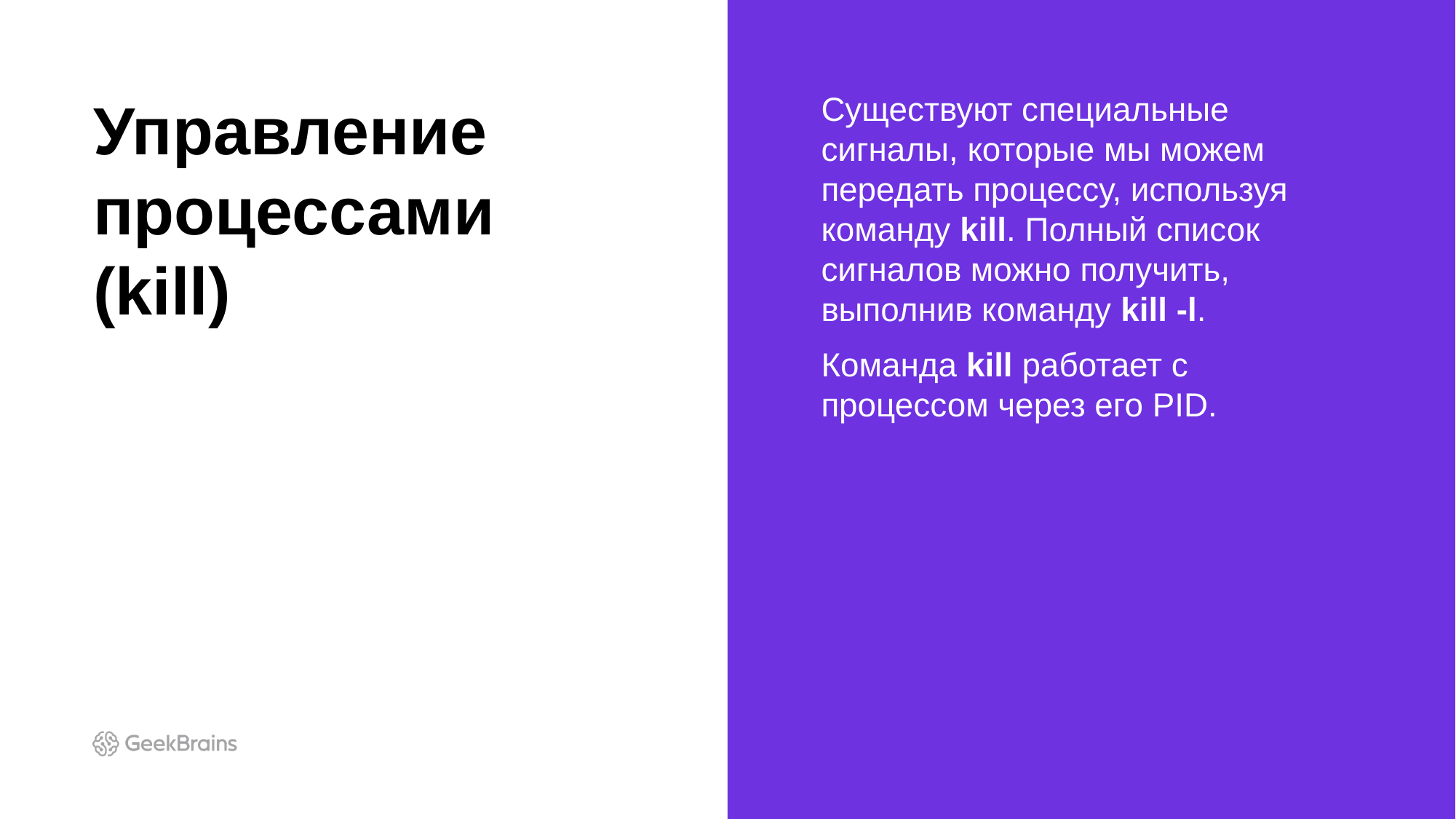

# Управление процессами (kill)
Существуют специальные сигналы, которые мы можем передать процессу, используя команду kill. Полный список сигналов можно получить, выполнив команду kill -l.
Команда kill работает с процессом через его PID.